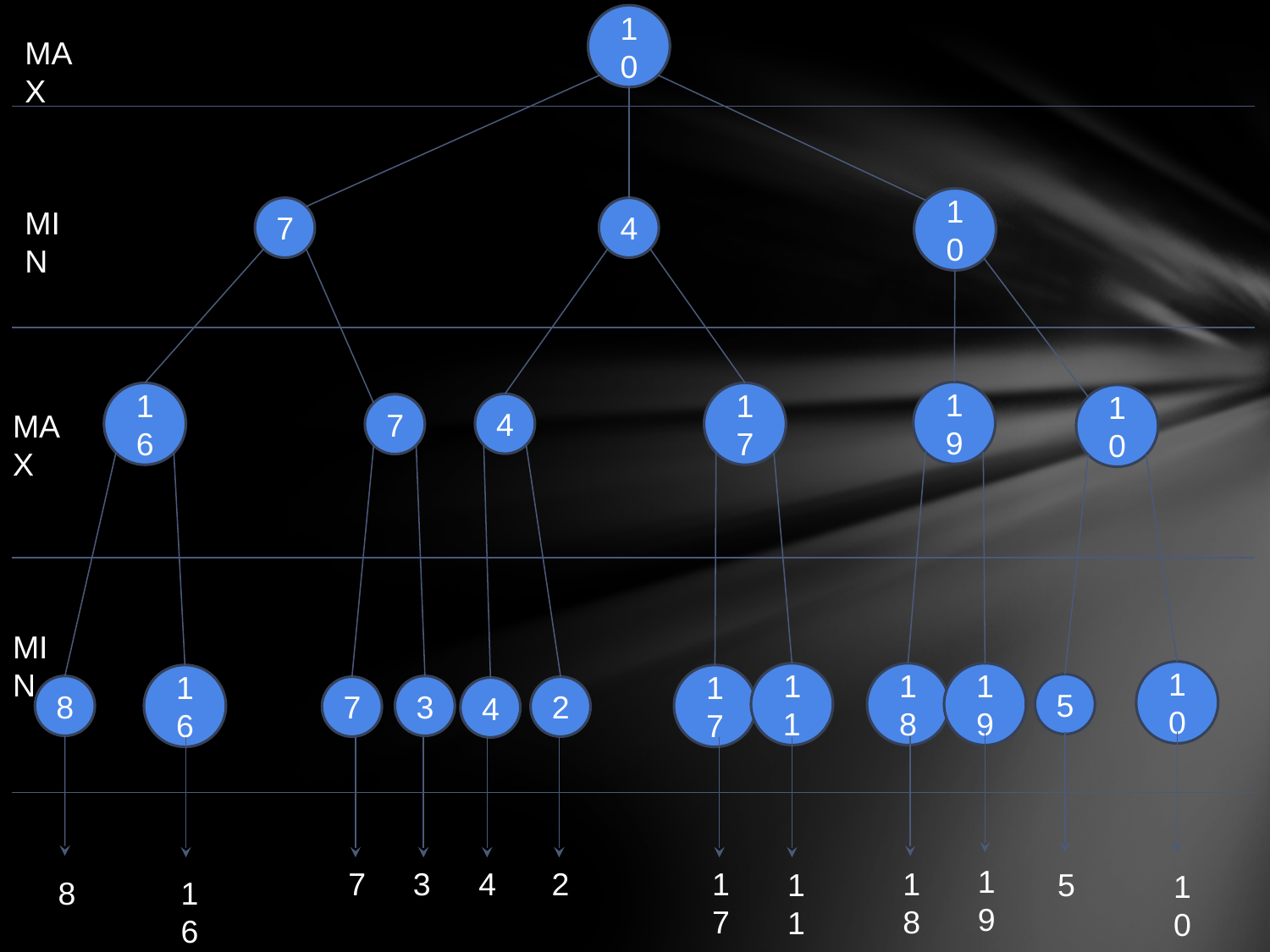

10
MAX
10
MIN
7
4
19
16
17
10
4
7
MAX
MIN
10
11
18
19
16
17
5
8
3
7
2
4
19
7
3
4
2
17
18
11
5
10
8
16